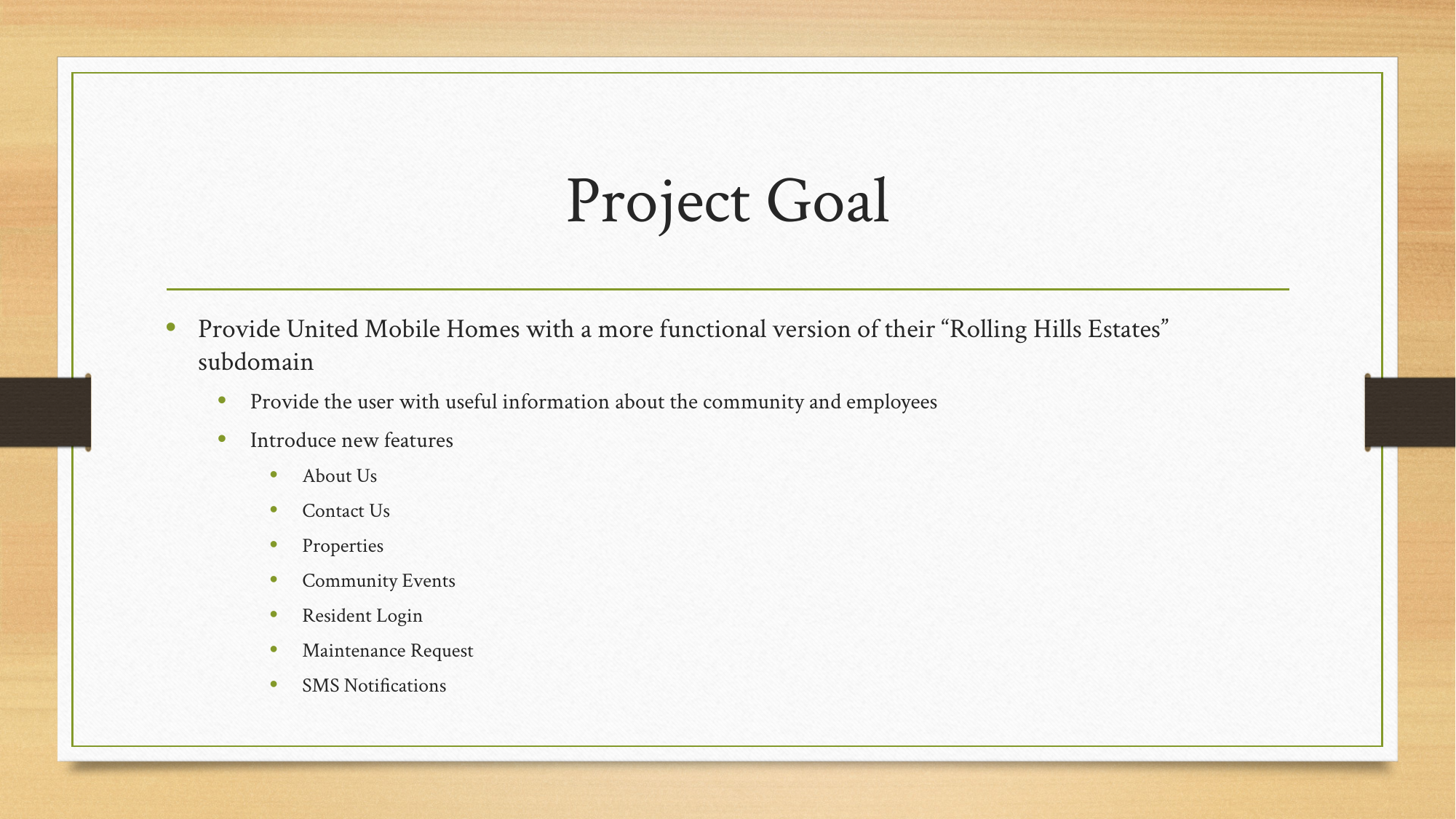

# Project Goal
Provide United Mobile Homes with a more functional version of their “Rolling Hills Estates” subdomain
Provide the user with useful information about the community and employees
Introduce new features
About Us
Contact Us
Properties
Community Events
Resident Login
Maintenance Request
SMS Notifications